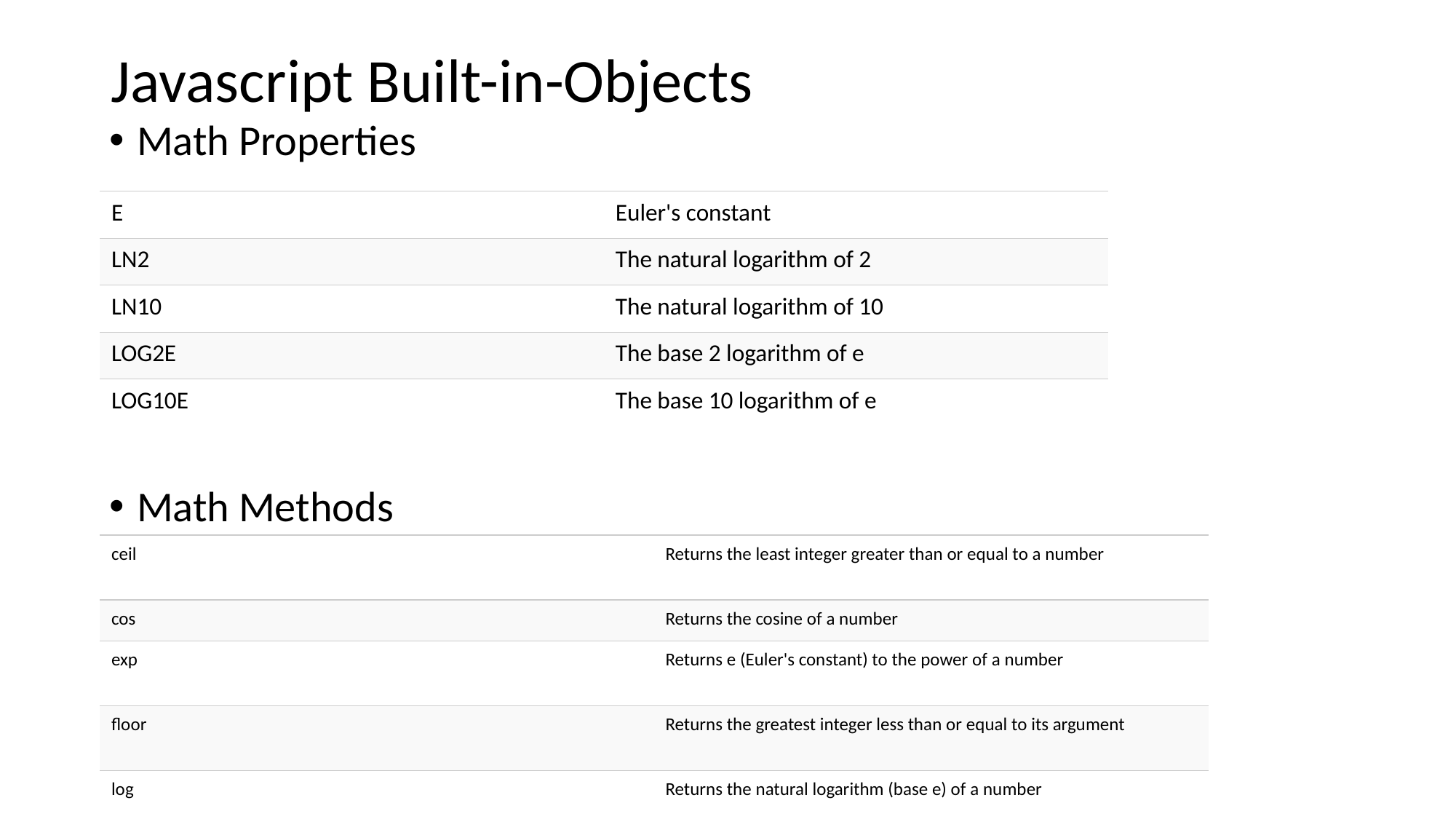

# Javascript Built-in-Objects
Math Properties

Math Methods

| E | Euler's constant |
| --- | --- |
| LN2 | The natural logarithm of 2 |
| LN10 | The natural logarithm of 10 |
| LOG2E | The base 2 logarithm of e |
| LOG10E | The base 10 logarithm of e |
| ceil | Returns the least integer greater than or equal to a number |
| --- | --- |
| cos | Returns the cosine of a number |
| exp | Returns e (Euler's constant) to the power of a number |
| floor | Returns the greatest integer less than or equal to its argument |
| log | Returns the natural logarithm (base e) of a number |